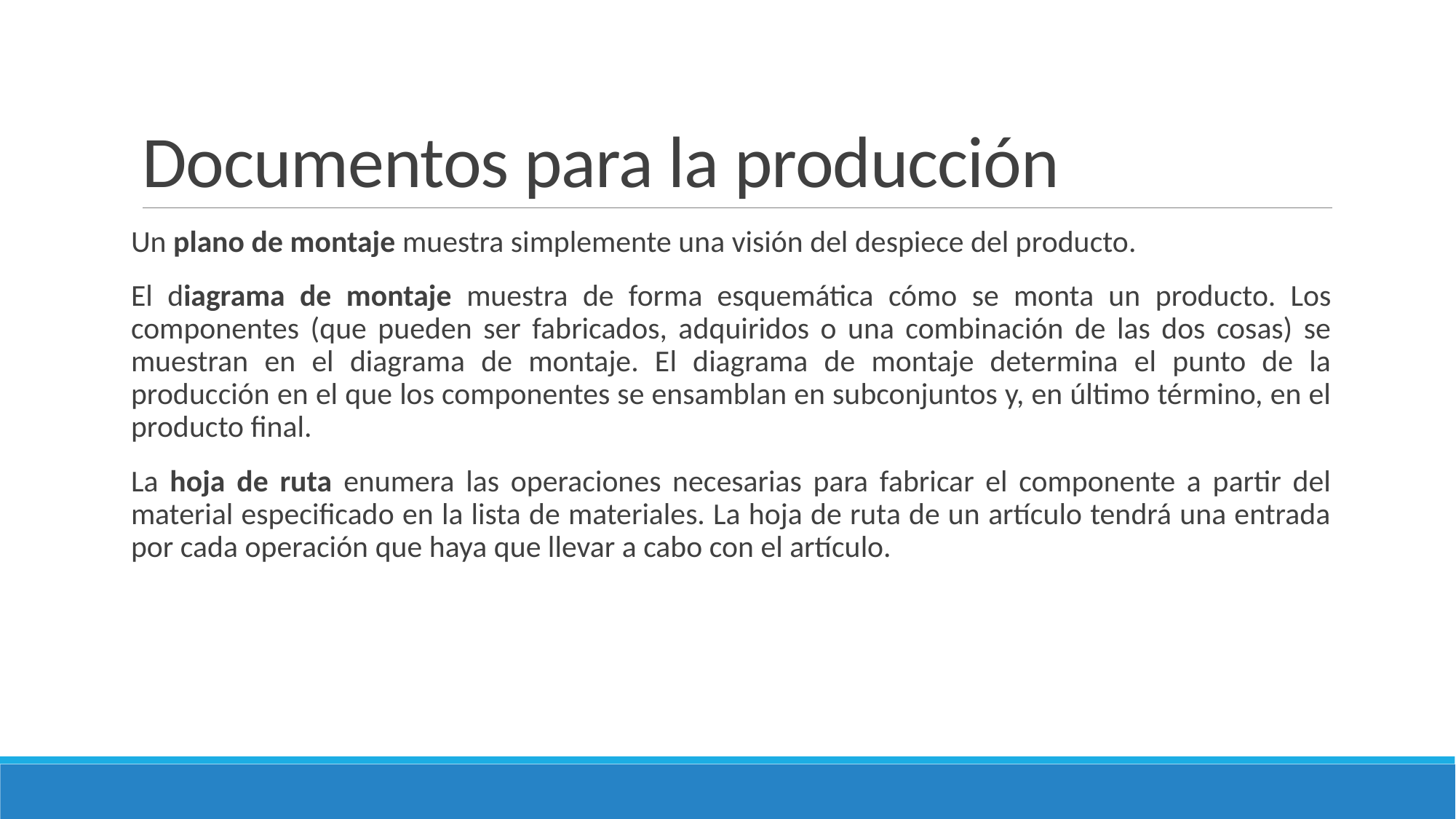

# Documentos para la producción
Un plano de montaje muestra simplemente una visión del despiece del producto.
El diagrama de montaje muestra de forma esquemática cómo se monta un producto. Los componentes (que pueden ser fabricados, adquiridos o una combinación de las dos cosas) se muestran en el diagrama de montaje. El diagrama de montaje determina el punto de la producción en el que los componentes se ensamblan en subconjuntos y, en último término, en el producto final.
La hoja de ruta enumera las operaciones necesarias para fabricar el componente a partir del material especificado en la lista de materiales. La hoja de ruta de un artículo tendrá una entrada por cada operación que haya que llevar a cabo con el artículo.